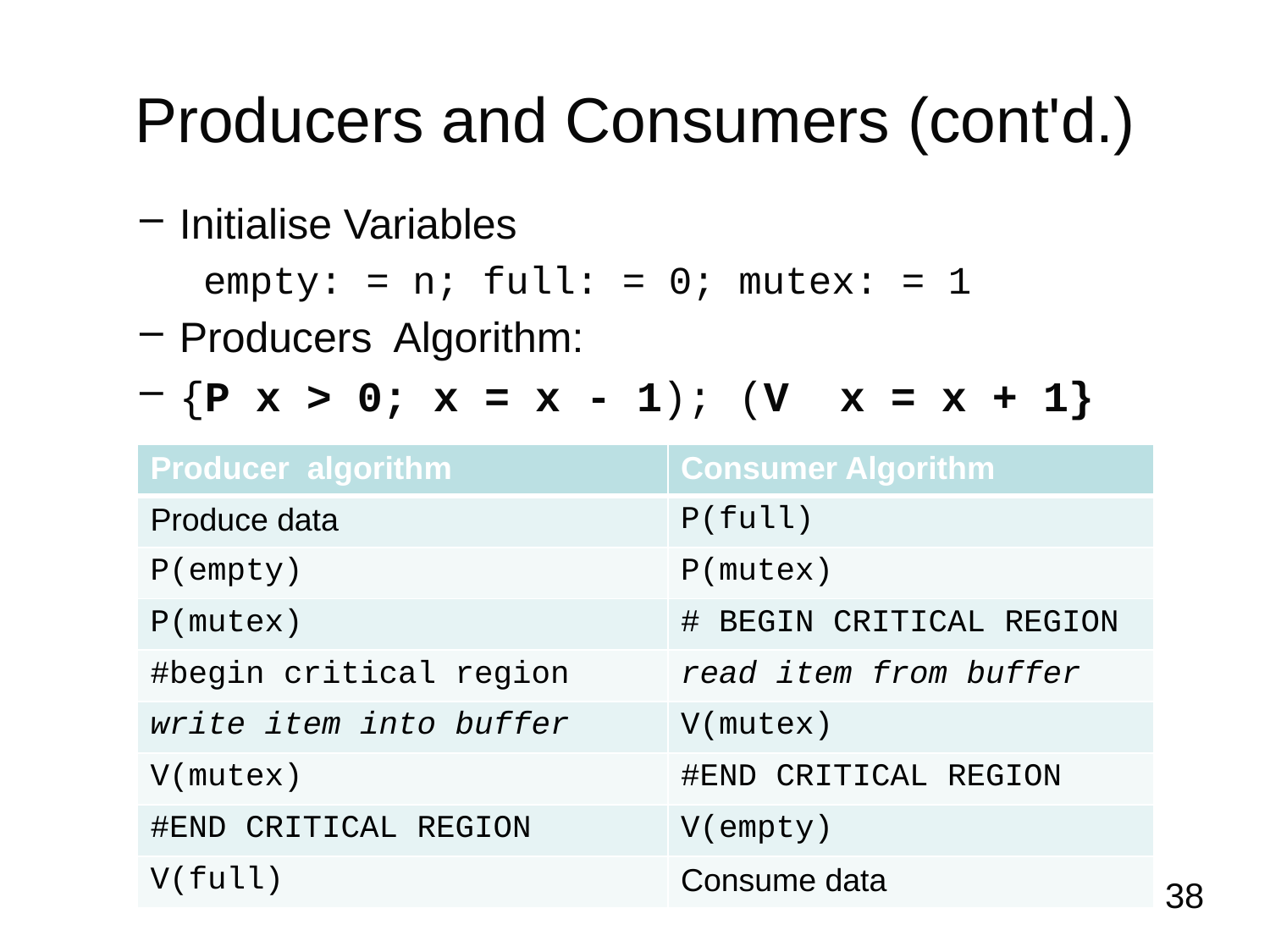

# Producers and Consumers (cont'd.)
Initialise Variables
empty: = n; full: = 0; mutex: = 1
Producers  Algorithm:
{P x > 0; x = x - 1); (V  x = x + 1}

| Producer algorithm | Consumer Algorithm |
| --- | --- |
| Produce data | P(full) |
| P(empty) | P(mutex) |
| P(mutex) | # BEGIN CRITICAL REGION |
| #begin critical region | read item from buffer |
| write item into buffer | V(mutex) |
| V(mutex) | #END CRITICAL REGION |
| #END CRITICAL REGION | V(empty) |
| V(full) | Consume data |
38